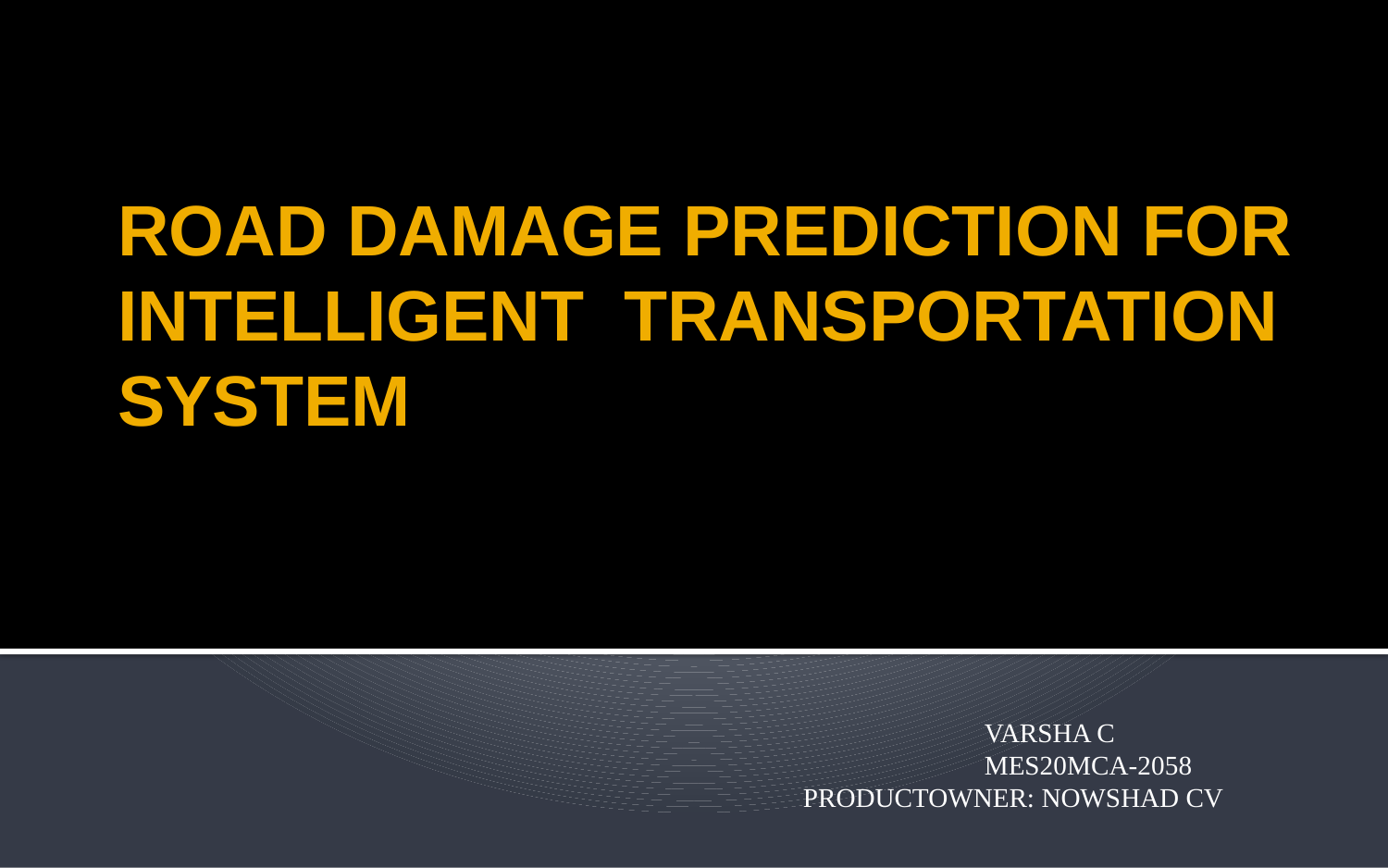

# ROAD DAMAGE PREDICTION FOR INTELLIGENT  TRANSPORTATION SYSTEM

                                                                                                                 VARSHA C
                                                                                                                 MES20MCA-2058
                                                                                      PRODUCTOWNER: NOWSHAD CV